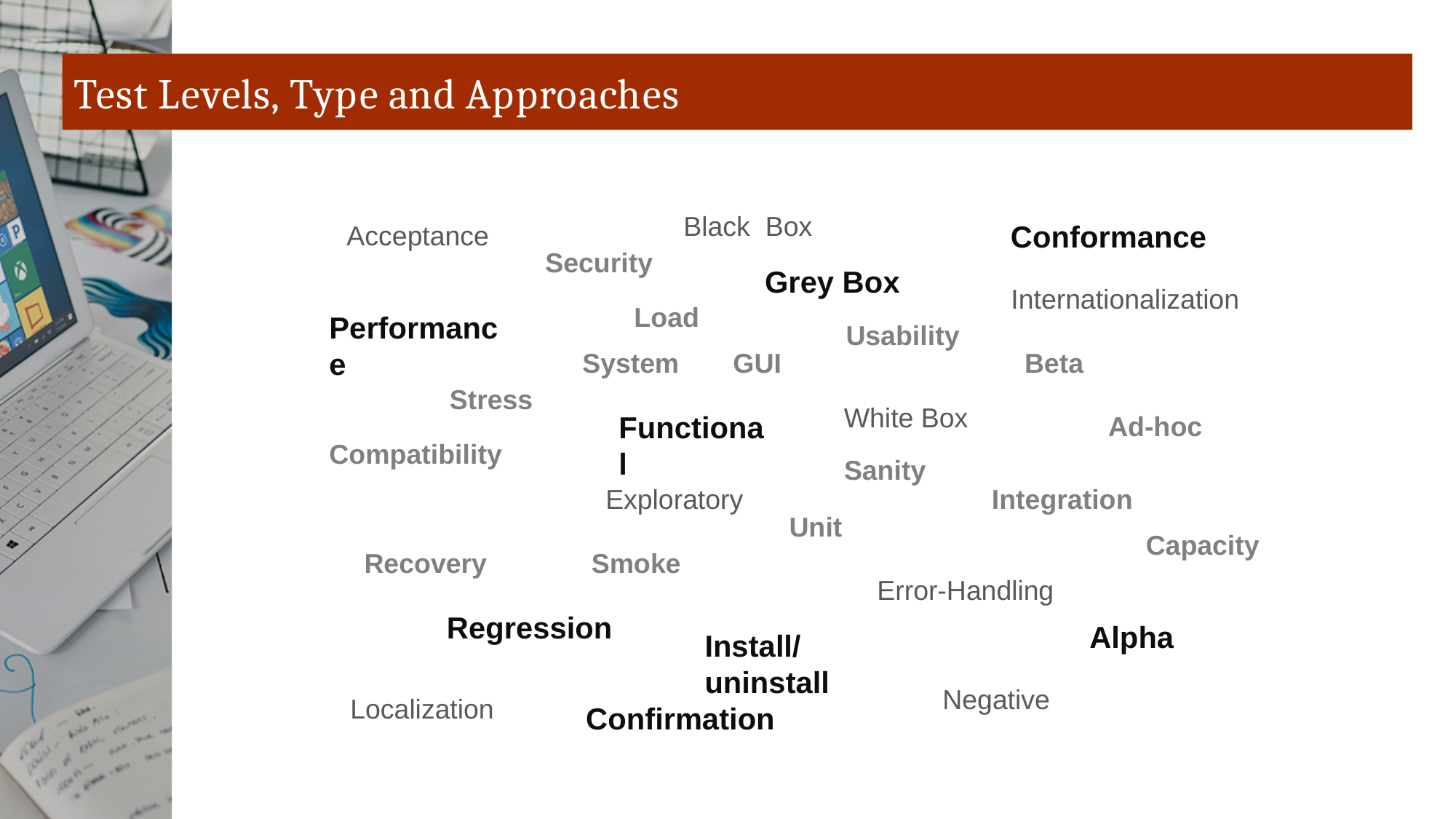

# Test Levels, Type and Approaches
Black  Box
Conformance
Acceptance
Security
Grey Box
Internationalization
Load
Performance
Usability
System
GUI
Beta
Stress
White Box
Functional
Ad-hoc
Compatibility
Sanity
Exploratory
Integration
Unit
Capacity
Recovery
Smoke
Error-Handling
Regression
Alpha
Install/uninstall
Negative
Localization
Confirmation